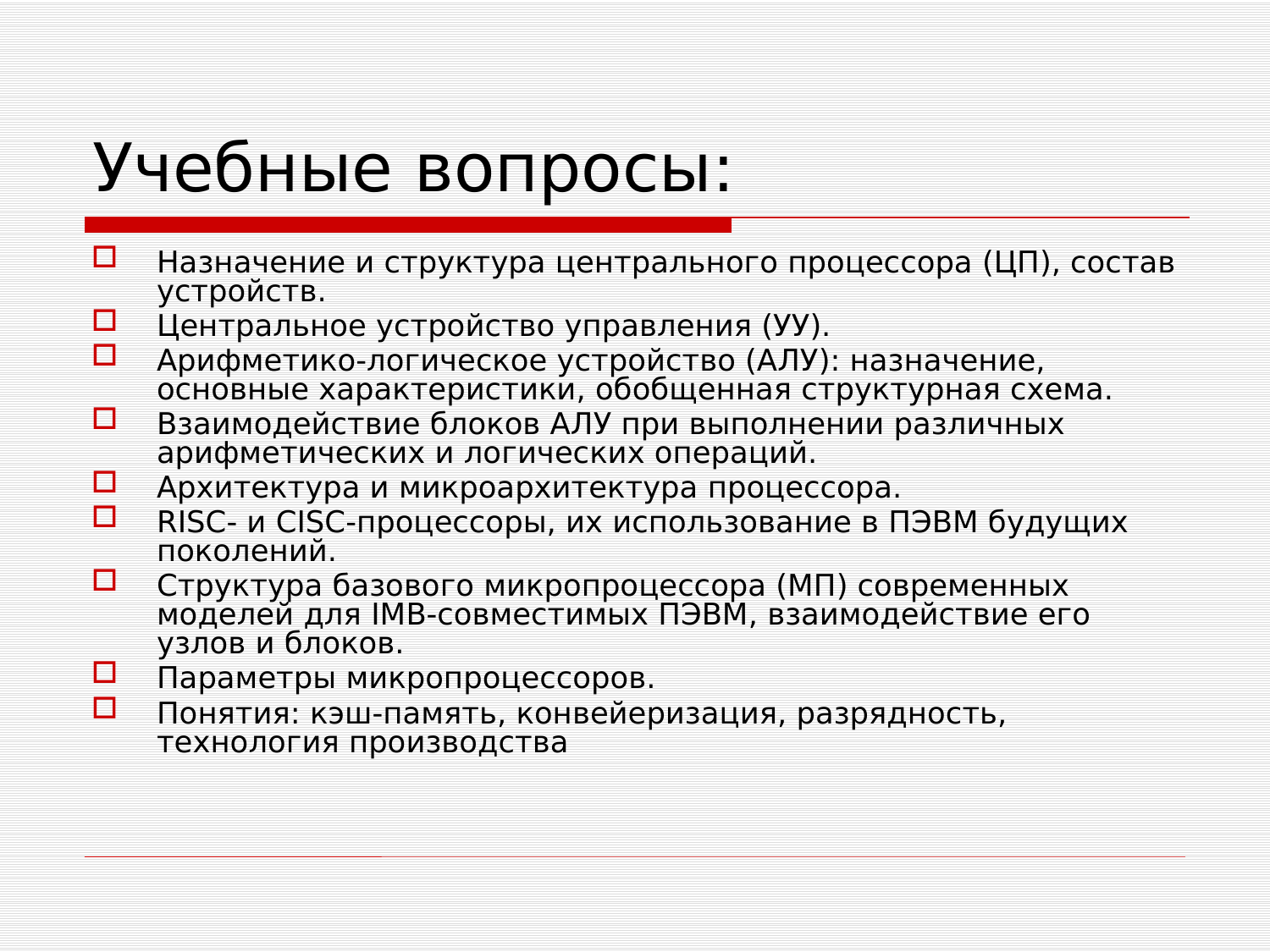

# Учебные вопросы:
Назначение и структура центрального процессора (ЦП), состав устройств.
Центральное устройство управления (УУ).
Арифметико-логическое устройство (АЛУ): назначение, основные характеристики, обобщенная структурная схема.
Взаимодействие блоков АЛУ при выполнении различных арифметических и логических операций.
Архитектура и микроархитектура процессора.
RISC- и CISC-процессоры, их использование в ПЭВМ будущих поколений.
Структура базового микропроцессора (МП) современных моделей для IMB-совместимых ПЭВМ, взаимодействие его узлов и блоков.
Параметры микропроцессоров.
Понятия: кэш-память, конвейеризация, разрядность, технология производства